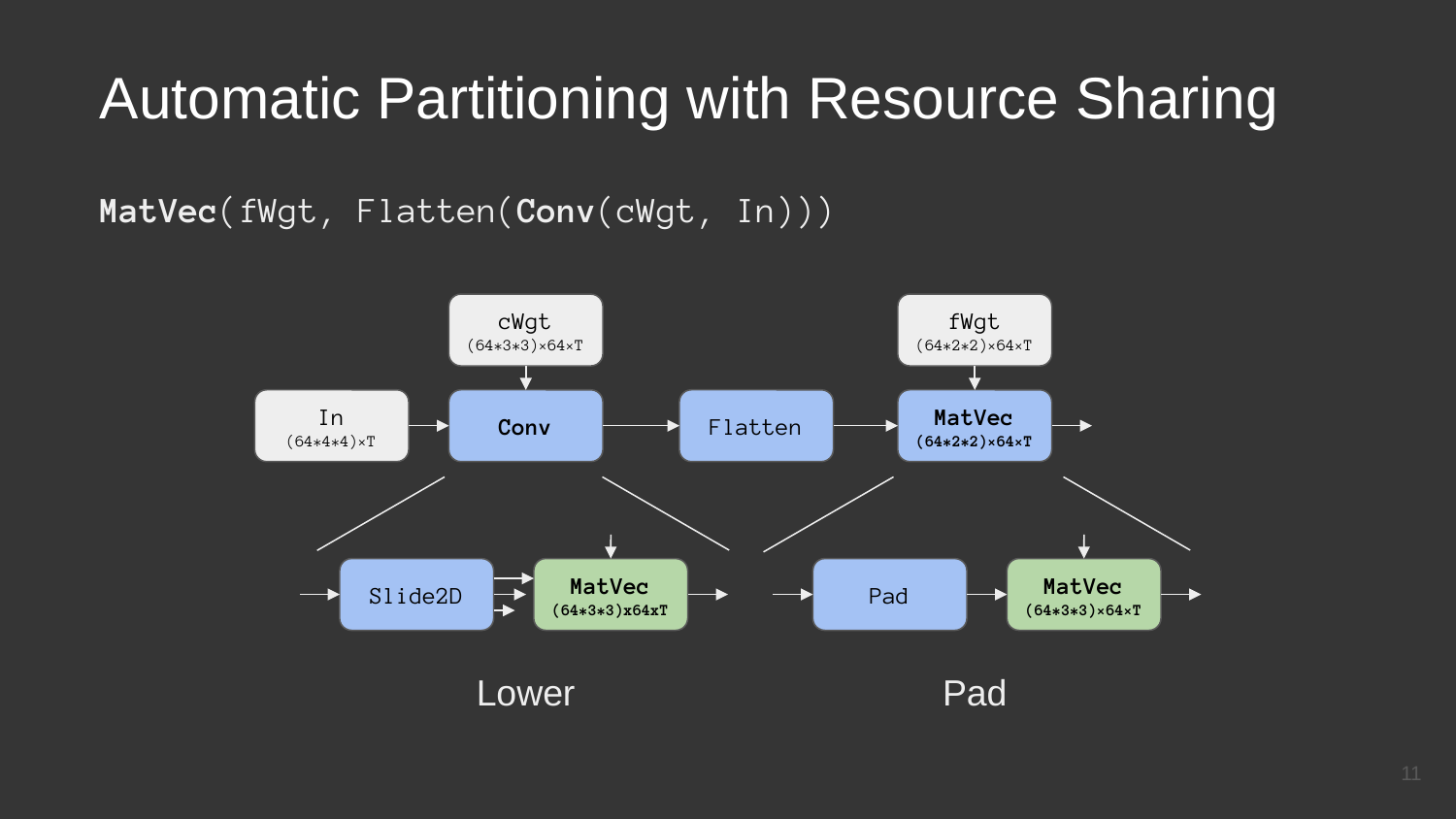

Automatic Partitioning with Resource Sharing
MatVec(fWgt, Flatten(Conv(cWgt, In)))
cWgt
(64*3*3)×64×T
fWgt
(64*2*2)×64×T
In
(64*4*4)×T
Conv
Flatten
MatVec
(64*2*2)×64×T
Slide2D
MatVec
(64*3*3)x64xT
Pad
MatVec
(64*3*3)×64×T
Lower
Pad
11